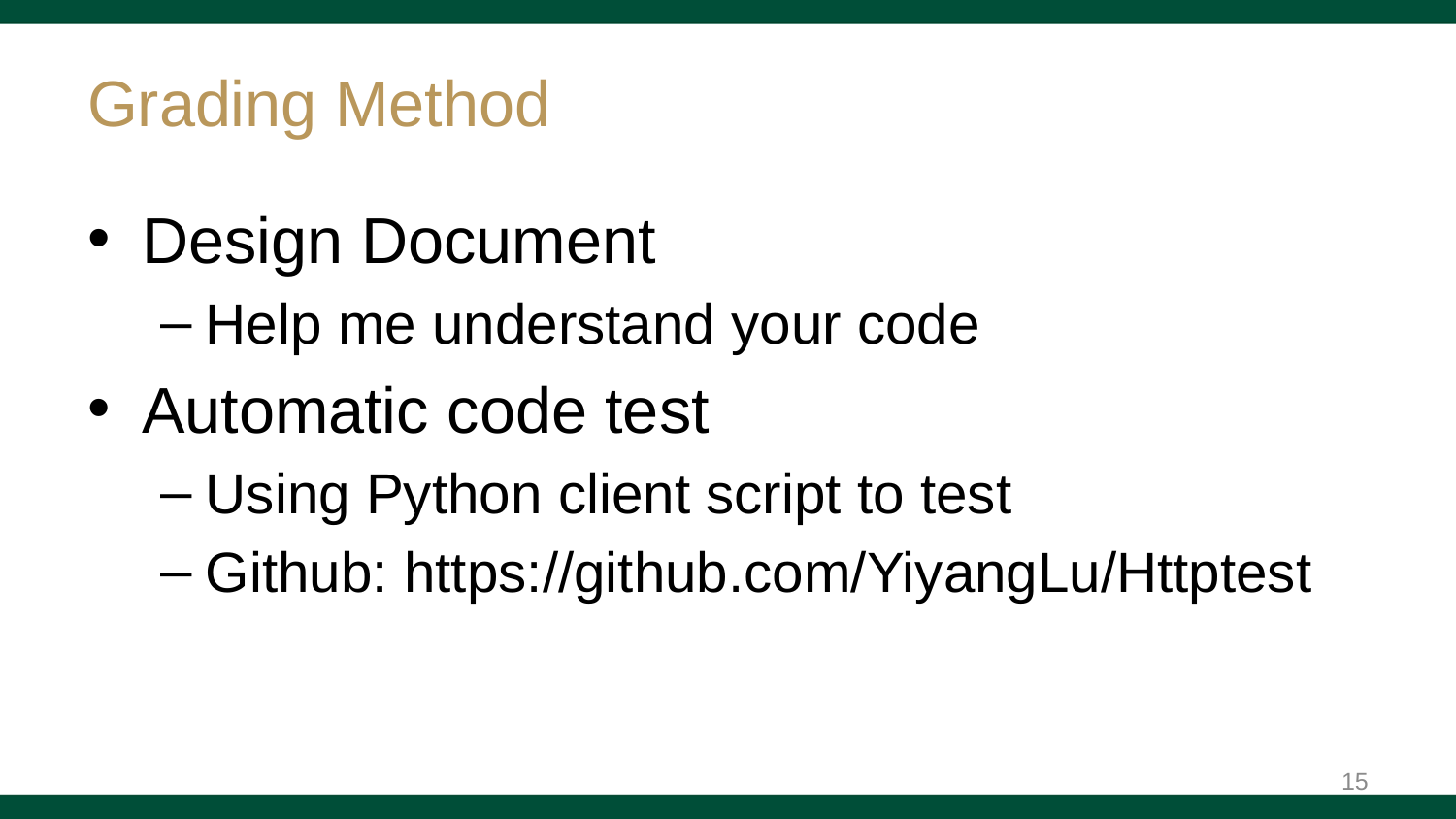

# Grading Method
Design Document
Help me understand your code
Automatic code test
Using Python client script to test
Github: https://github.com/YiyangLu/Httptest

15